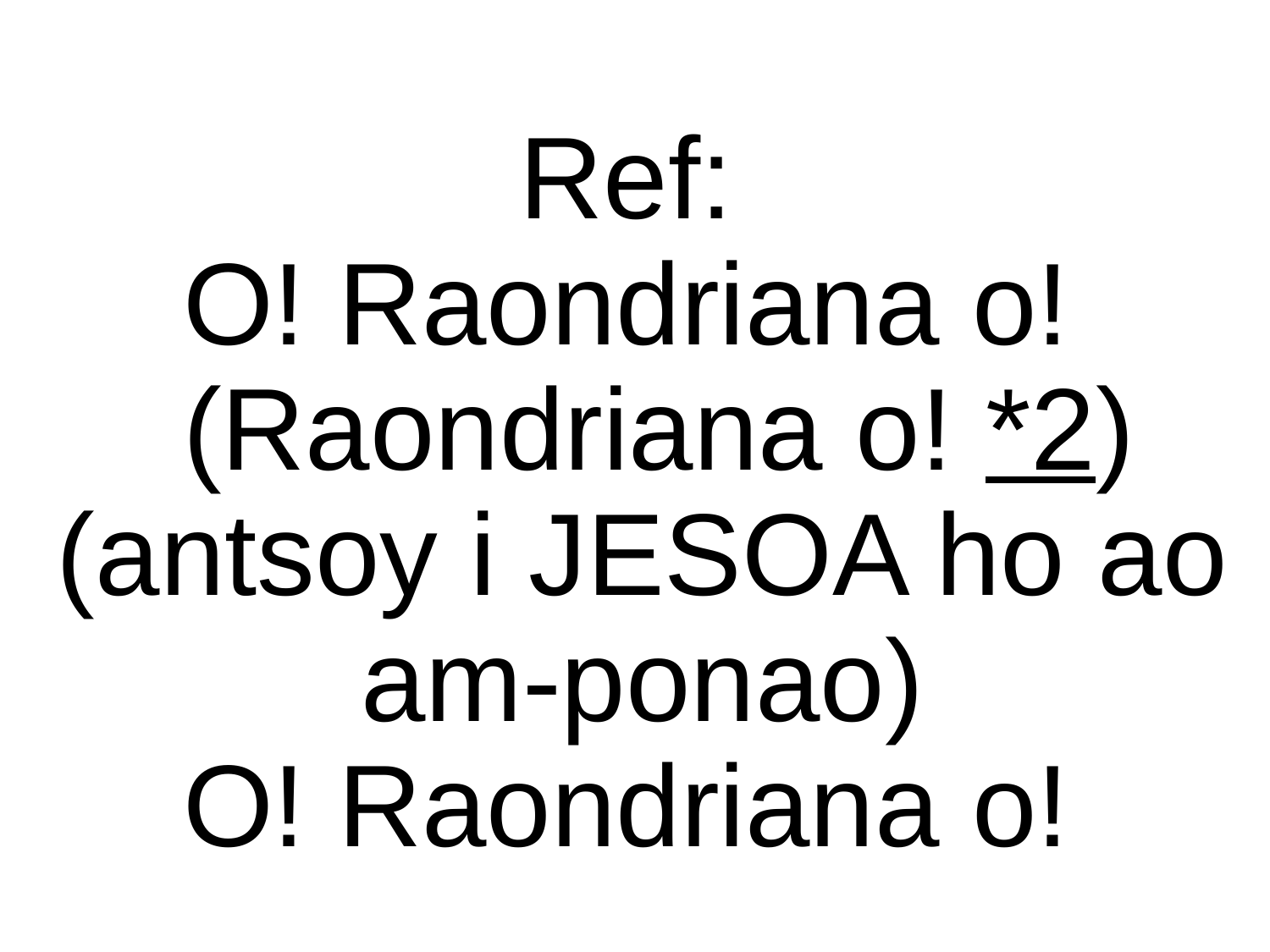

# Ref: O! Raondriana o! (Raondriana o! *2) (antsoy i JESOA ho ao am-ponao) O! Raondriana o!